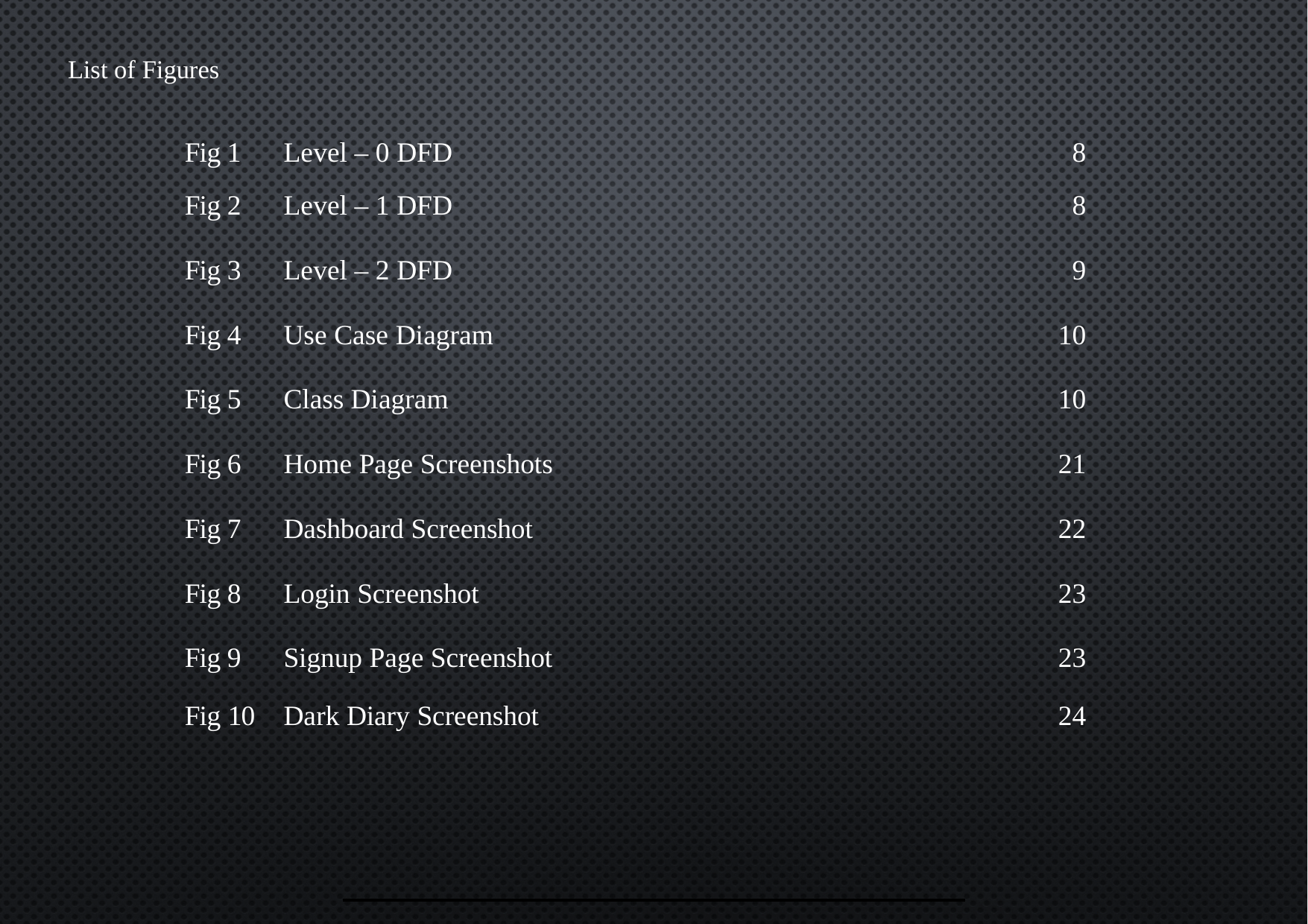

List of Figures
| Fig 1 | Level – 0 DFD | 8 |
| --- | --- | --- |
| Fig 2 | Level – 1 DFD | 8 |
| Fig 3 | Level – 2 DFD | 9 |
| Fig 4 | Use Case Diagram | 10 |
| Fig 5 | Class Diagram | 10 |
| Fig 6 | Home Page Screenshots | 21 |
| Fig 7 | Dashboard Screenshot | 22 |
| Fig 8 | Login Screenshot | 23 |
| Fig 9 | Signup Page Screenshot | 23 |
| Fig 10 | Dark Diary Screenshot | 24 |